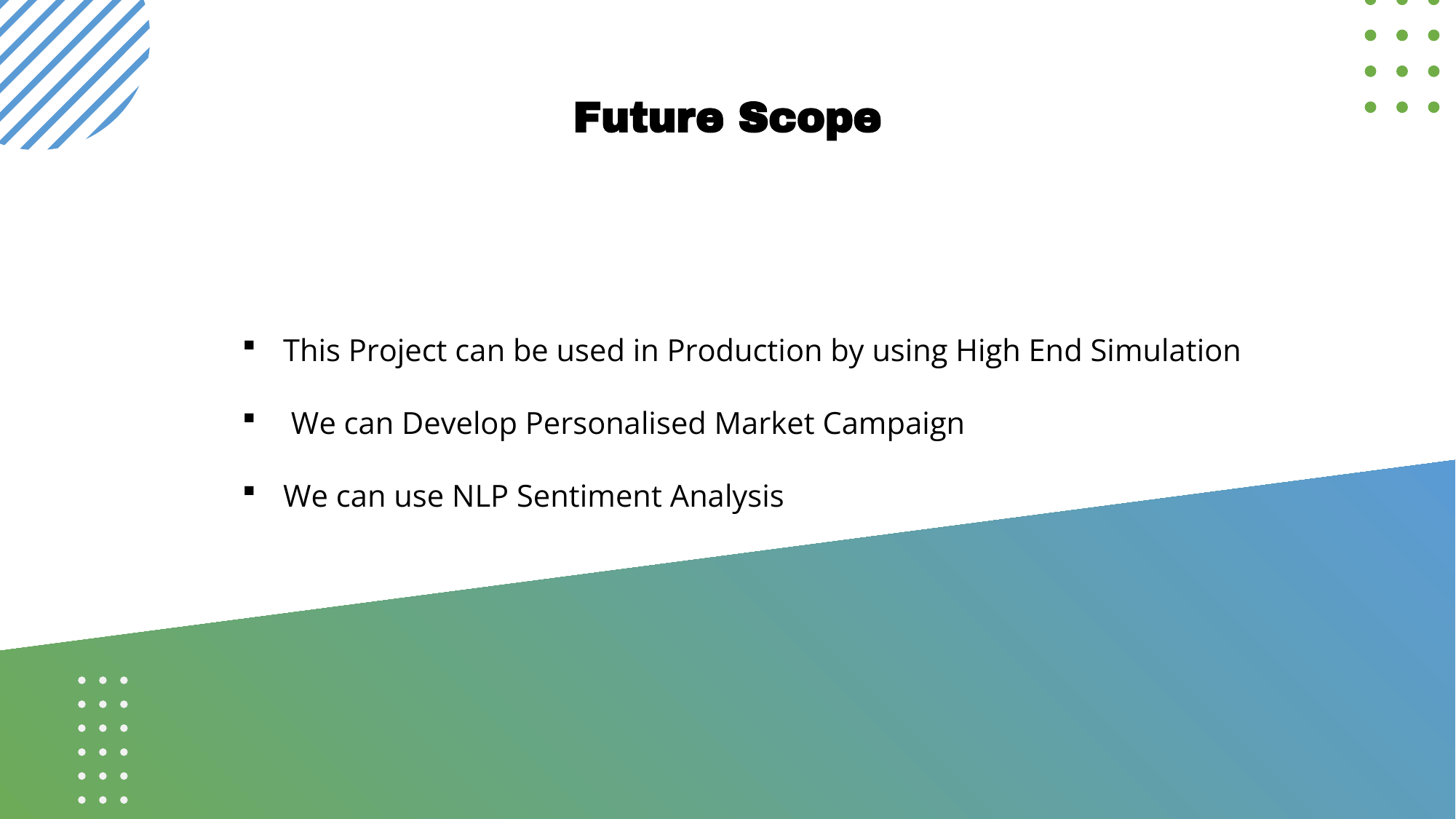

Future Scope
This Project can be used in Production by using High End Simulation
 We can Develop Personalised Market Campaign
We can use NLP Sentiment Analysis